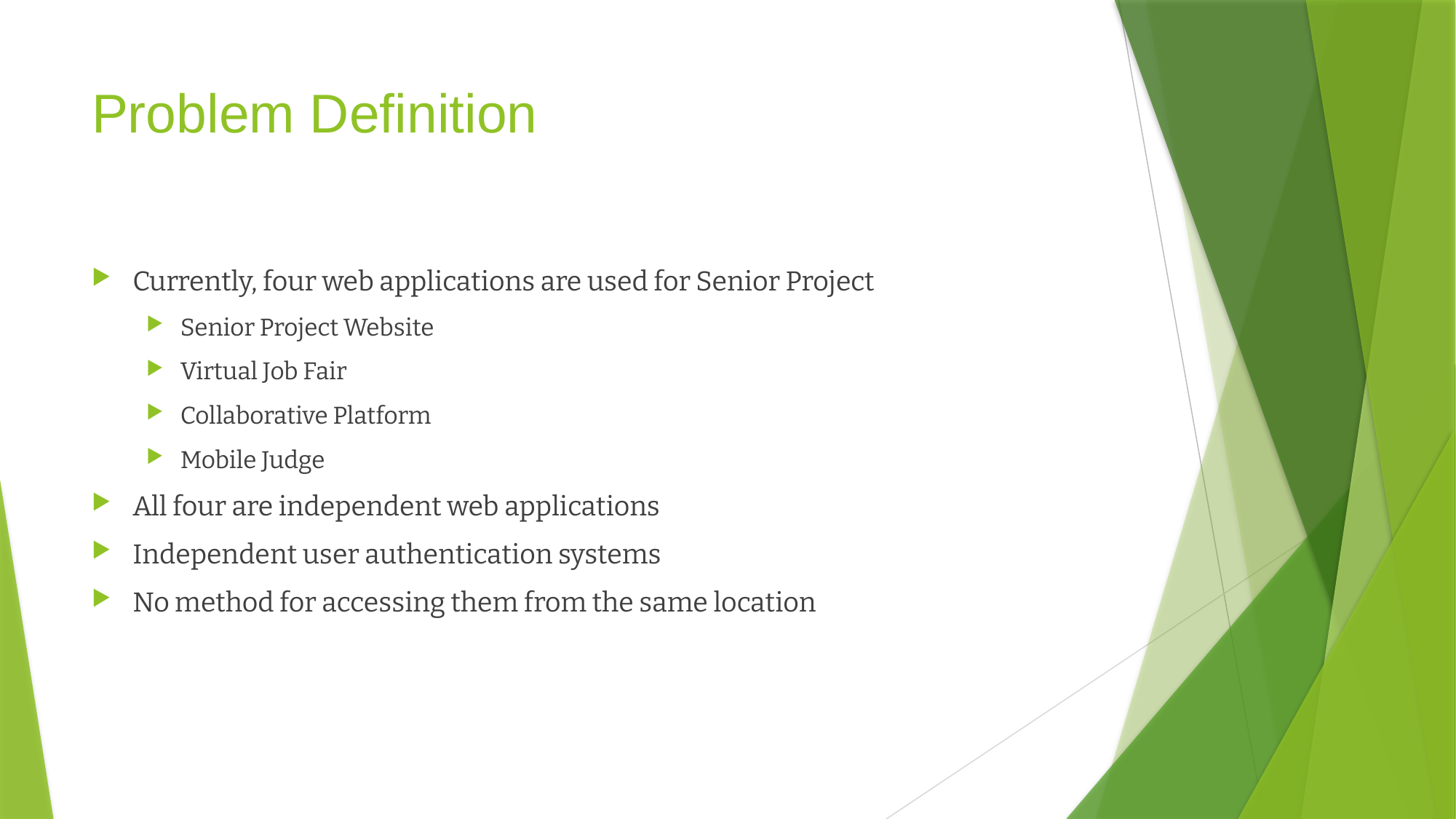

# Problem Definition
Currently, four web applications are used for Senior Project
Senior Project Website
Virtual Job Fair
Collaborative Platform
Mobile Judge
All four are independent web applications
Independent user authentication systems
No method for accessing them from the same location